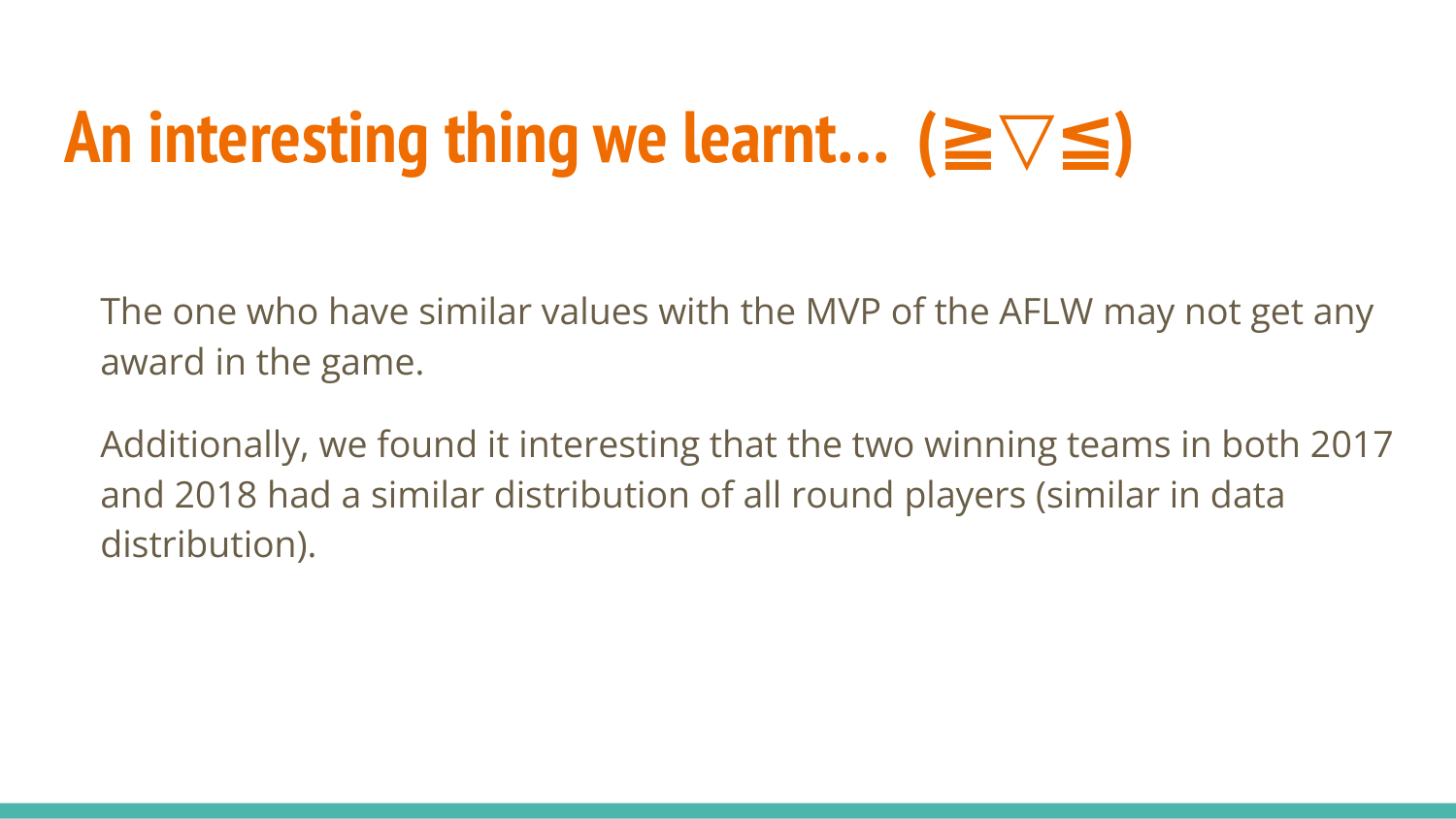

# An interesting thing we learnt…  (≧▽≦)
The one who have similar values with the MVP of the AFLW may not get any award in the game.
Additionally, we found it interesting that the two winning teams in both 2017 and 2018 had a similar distribution of all round players (similar in data distribution).